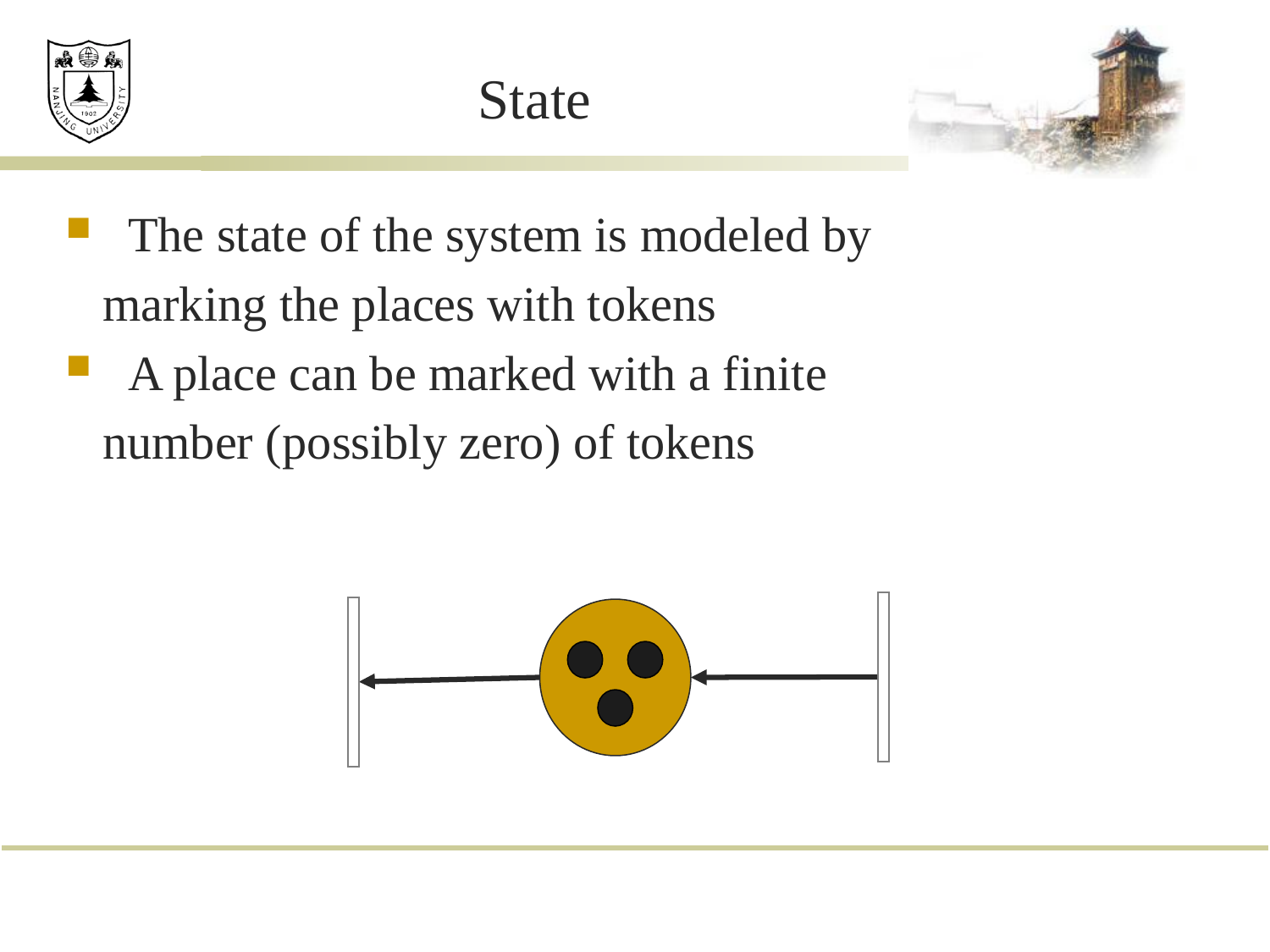

# State
The state of the system is modeled by
   marking the places with tokens
A place can be marked with a finite
   number (possibly zero) of tokens